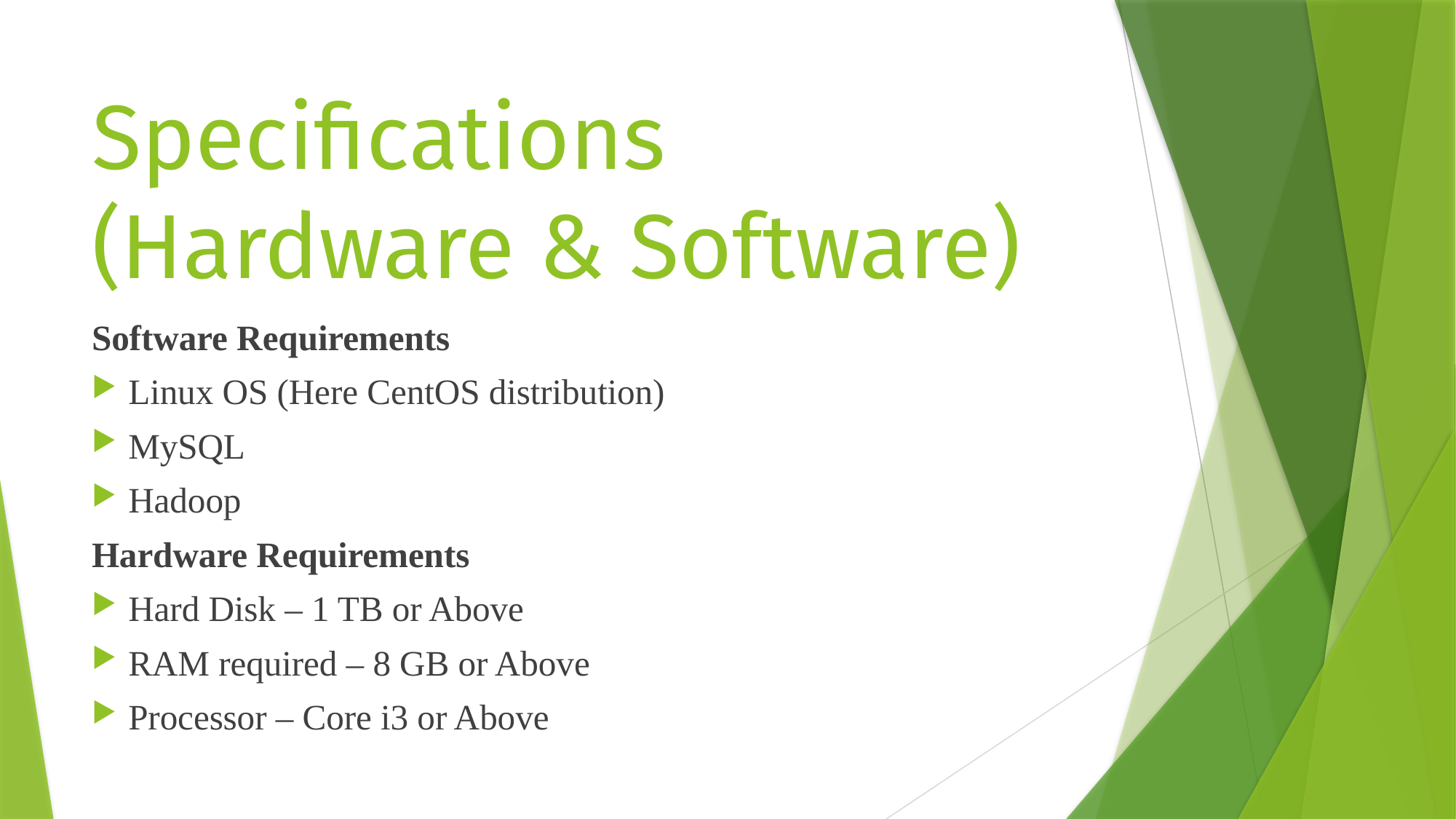

# Specifications (Hardware & Software)
Software Requirements
Linux OS (Here CentOS distribution)
MySQL
Hadoop
Hardware Requirements
Hard Disk – 1 TB or Above
RAM required – 8 GB or Above
Processor – Core i3 or Above